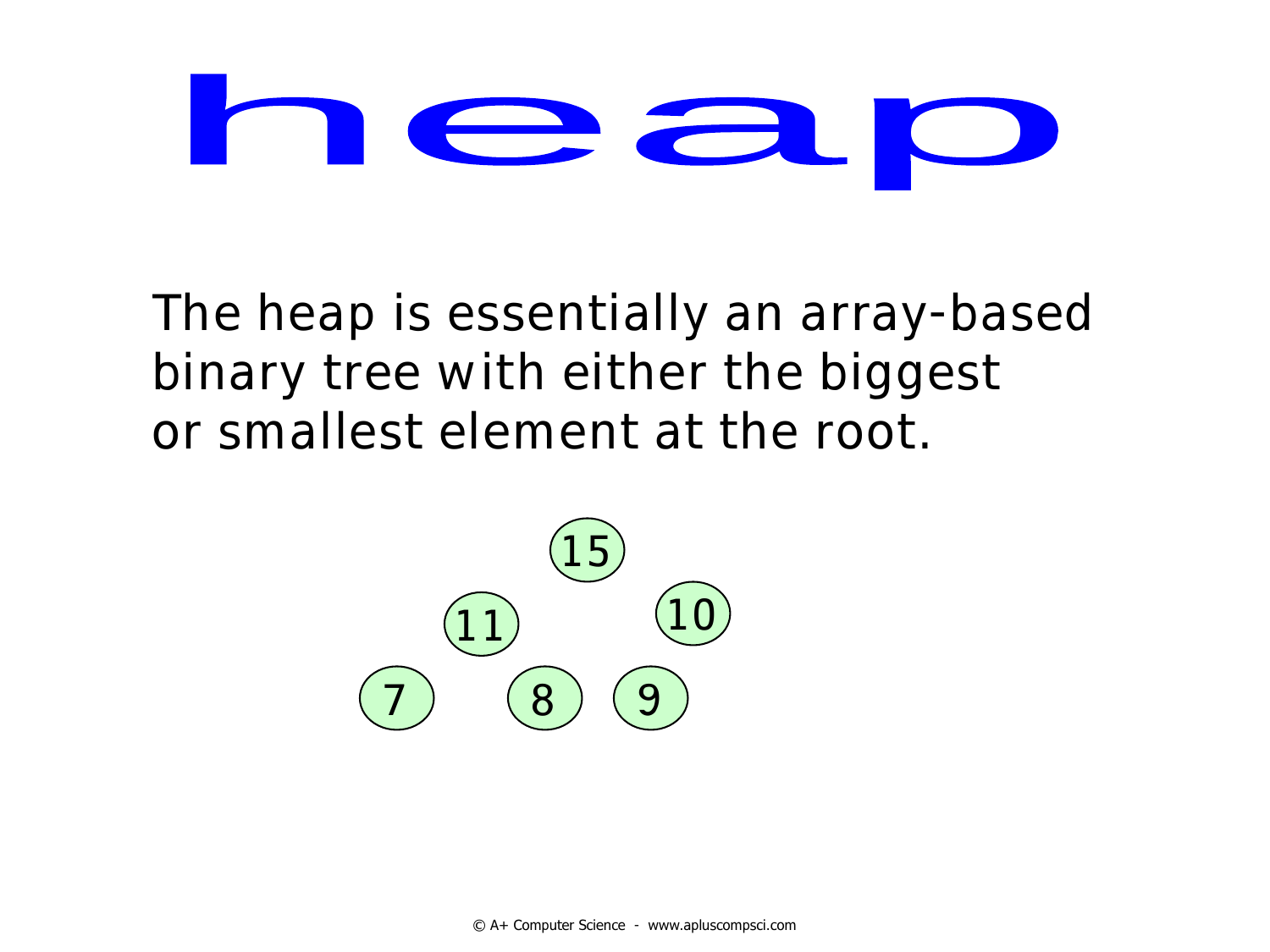

heap
The heap is essentially an array-based
binary tree with either the biggest
or smallest element at the root.
15
10
11
7
8
9

© A+ Computer Science  -  www.apluscompsci.com